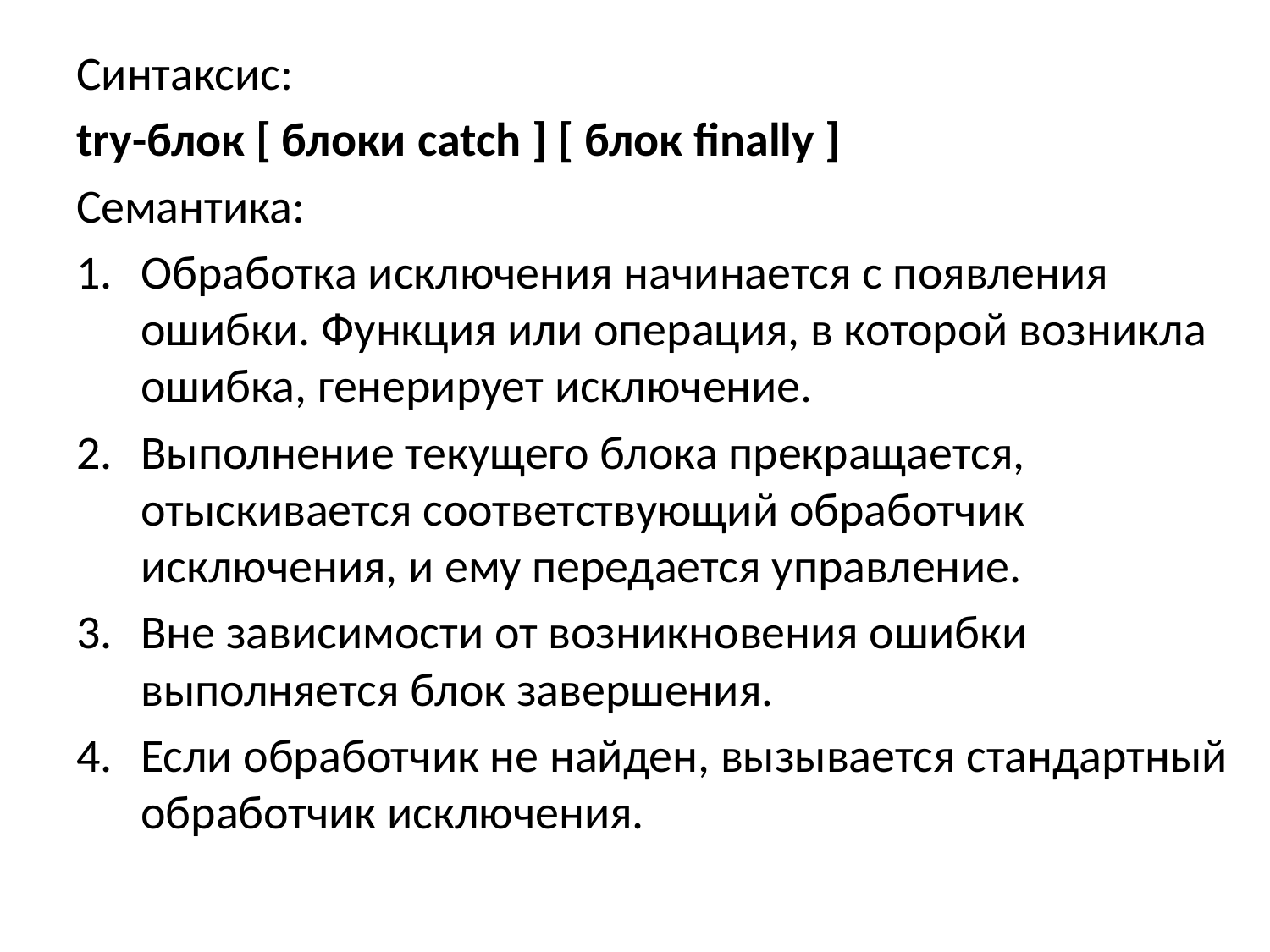

Синтаксис:
try-блок [ блоки catch ] [ блок finally ]
Семантика:
Обработка исключения начинается с появления ошибки. Функция или операция, в которой возникла ошибка, генерирует исключение.
Выполнение текущего блока прекращается, отыскивается соответствующий обработчик исключения, и ему передается управление.
Вне зависимости от возникновения ошибки выполняется блок завершения.
Если обработчик не найден, вызывается стандартный обработчик исключения.